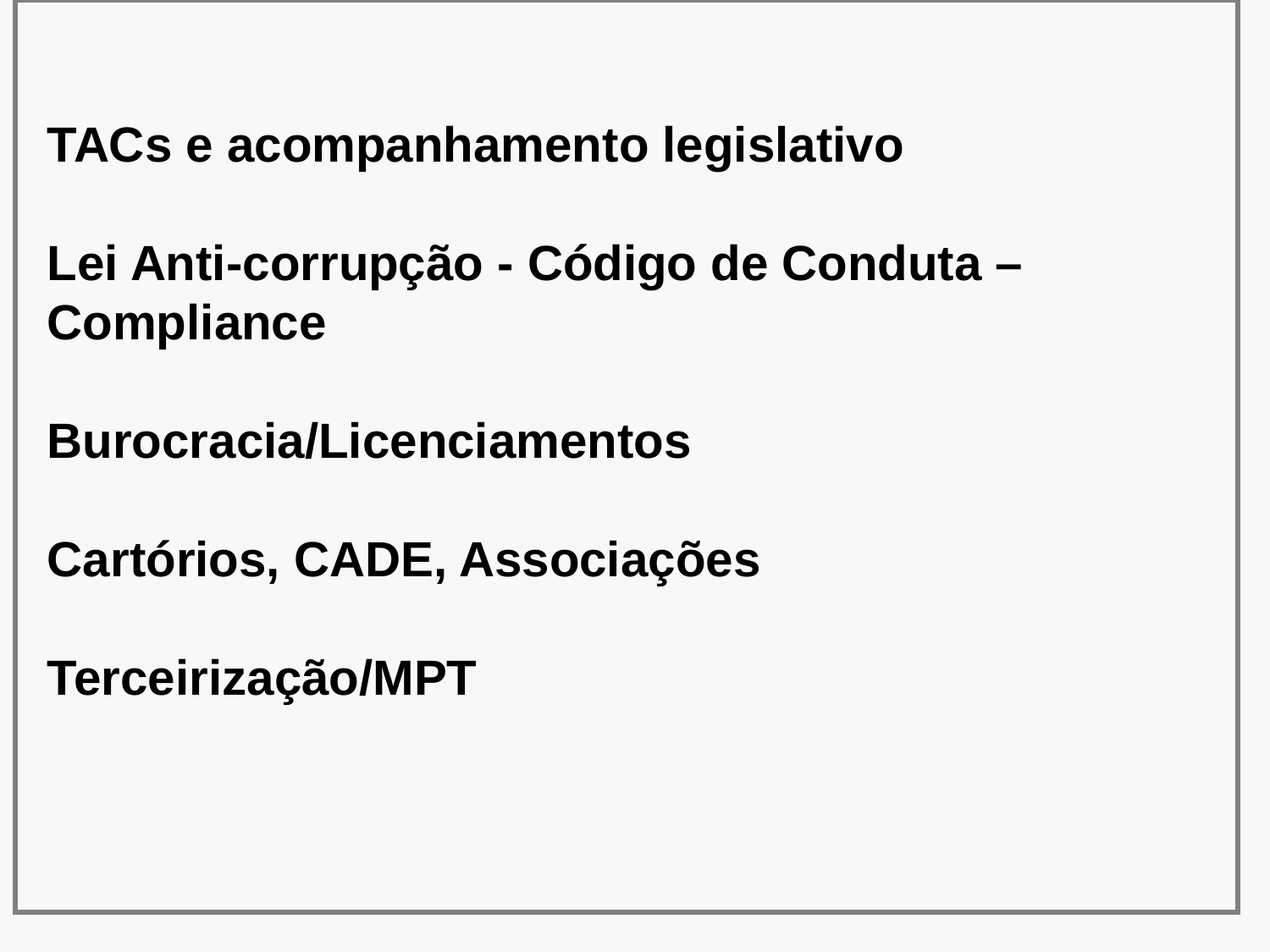

TACs e acompanhamento legislativo

Lei Anti-corrupção - Código de Conduta – Compliance

Burocracia/Licenciamentos

Cartórios, CADE, Associações

Terceirização/MPT